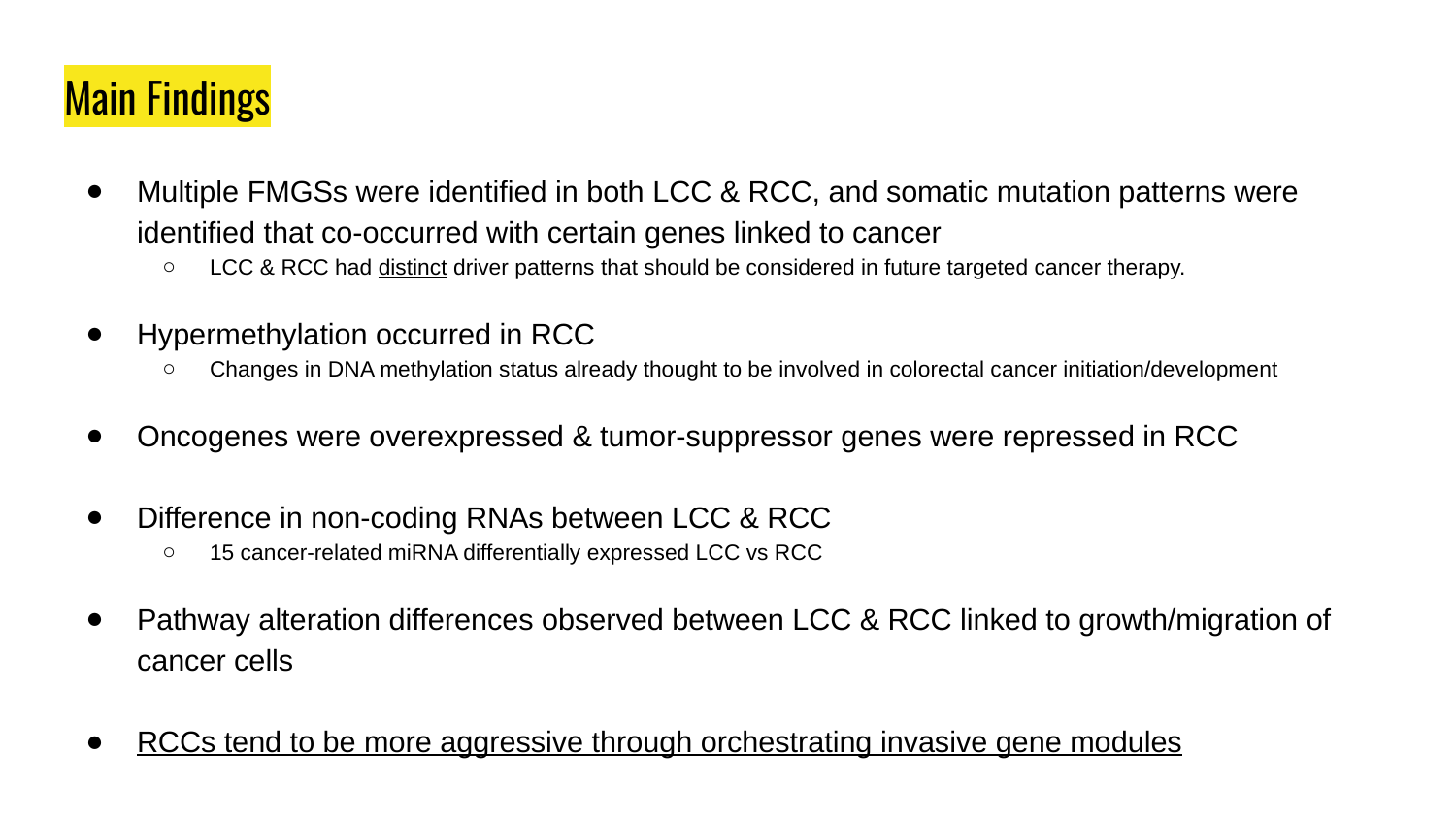

# Main Findings
Multiple FMGSs were identified in both LCC & RCC, and somatic mutation patterns were identified that co-occurred with certain genes linked to cancer
LCC & RCC had distinct driver patterns that should be considered in future targeted cancer therapy.
Hypermethylation occurred in RCC
Changes in DNA methylation status already thought to be involved in colorectal cancer initiation/development
Oncogenes were overexpressed & tumor-suppressor genes were repressed in RCC
Difference in non-coding RNAs between LCC & RCC
15 cancer-related miRNA differentially expressed LCC vs RCC
Pathway alteration differences observed between LCC & RCC linked to growth/migration of cancer cells
RCCs tend to be more aggressive through orchestrating invasive gene modules